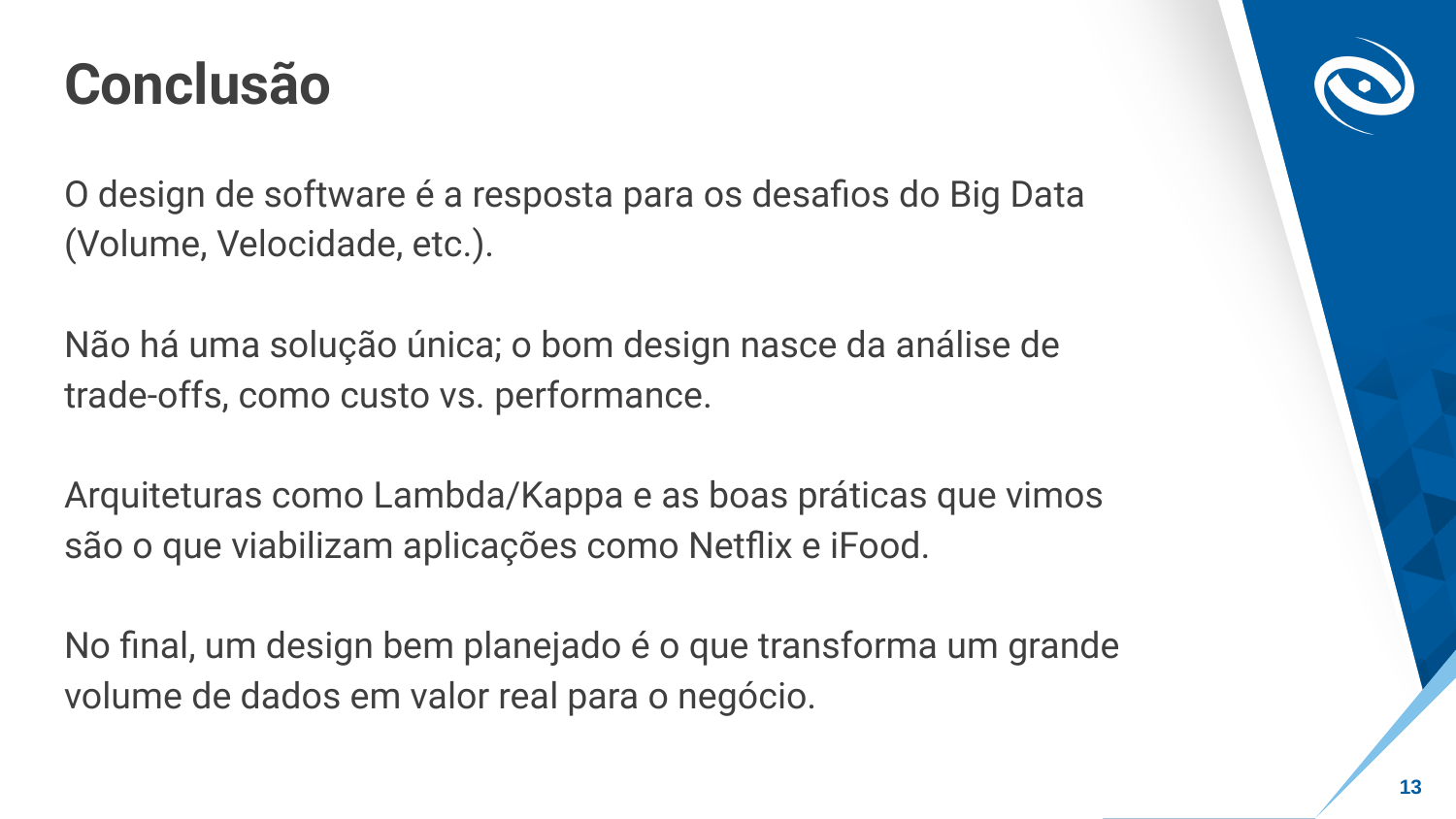

# Conclusão
O design de software é a resposta para os desafios do Big Data (Volume, Velocidade, etc.).

Não há uma solução única; o bom design nasce da análise de
trade-offs, como custo vs. performance.

Arquiteturas como Lambda/Kappa e as boas práticas que vimos são o que viabilizam aplicações como Netflix e iFood.

No final, um design bem planejado é o que transforma um grande volume de dados em valor real para o negócio.

13